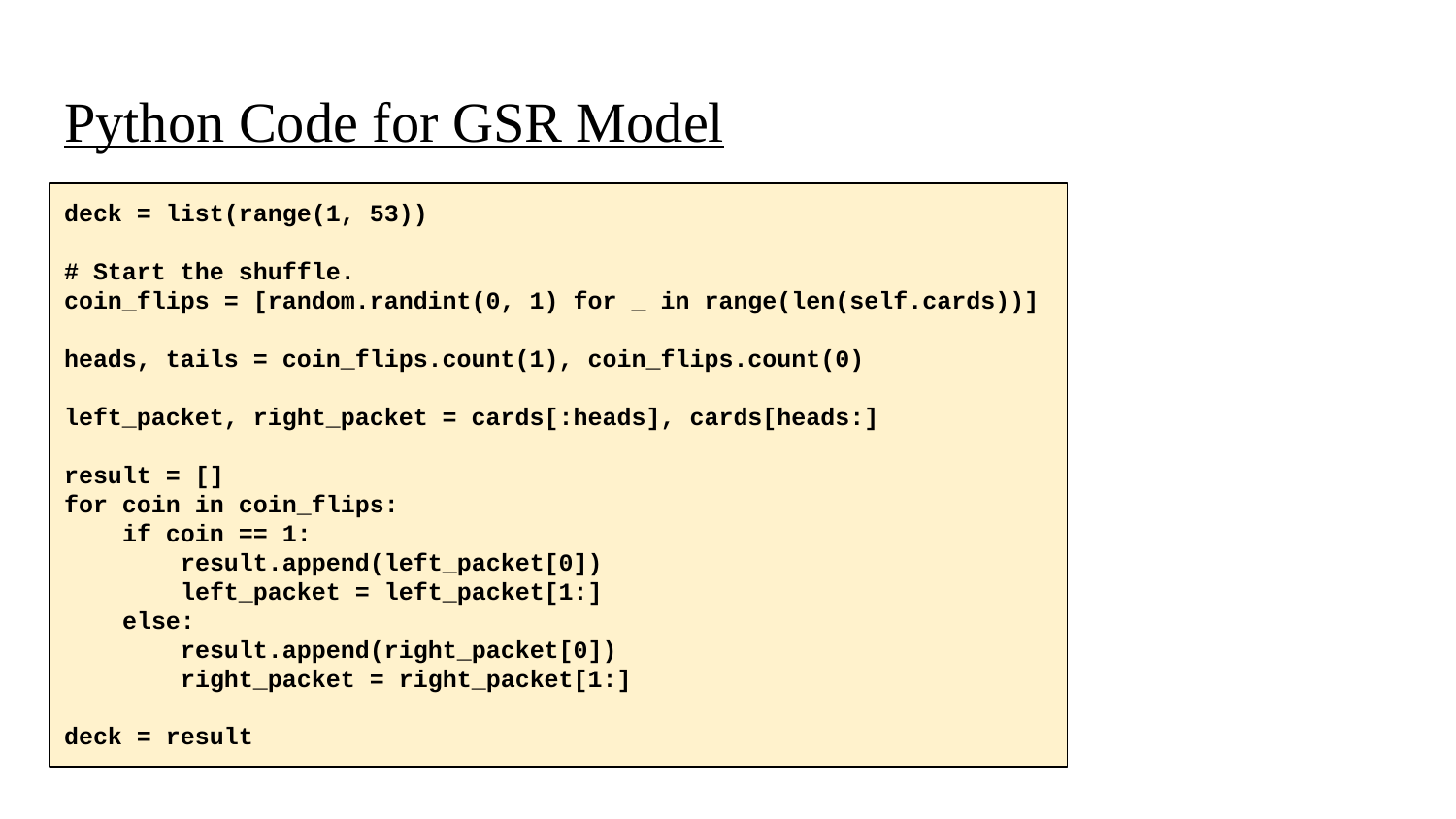

# Python Code for GSR Model
deck = list(range(1, 53))

# Start the shuffle.
coin_flips = [random.randint(0, 1) for _ in range(len(self.cards))]

heads, tails = coin_flips.count(1), coin_flips.count(0)

left_packet, right_packet = cards[:heads], cards[heads:]

result = []
for coin in coin_flips:
    if coin == 1:
        result.append(left_packet[0])
        left_packet = left_packet[1:]
    else:
        result.append(right_packet[0])
        right_packet = right_packet[1:]

deck = result